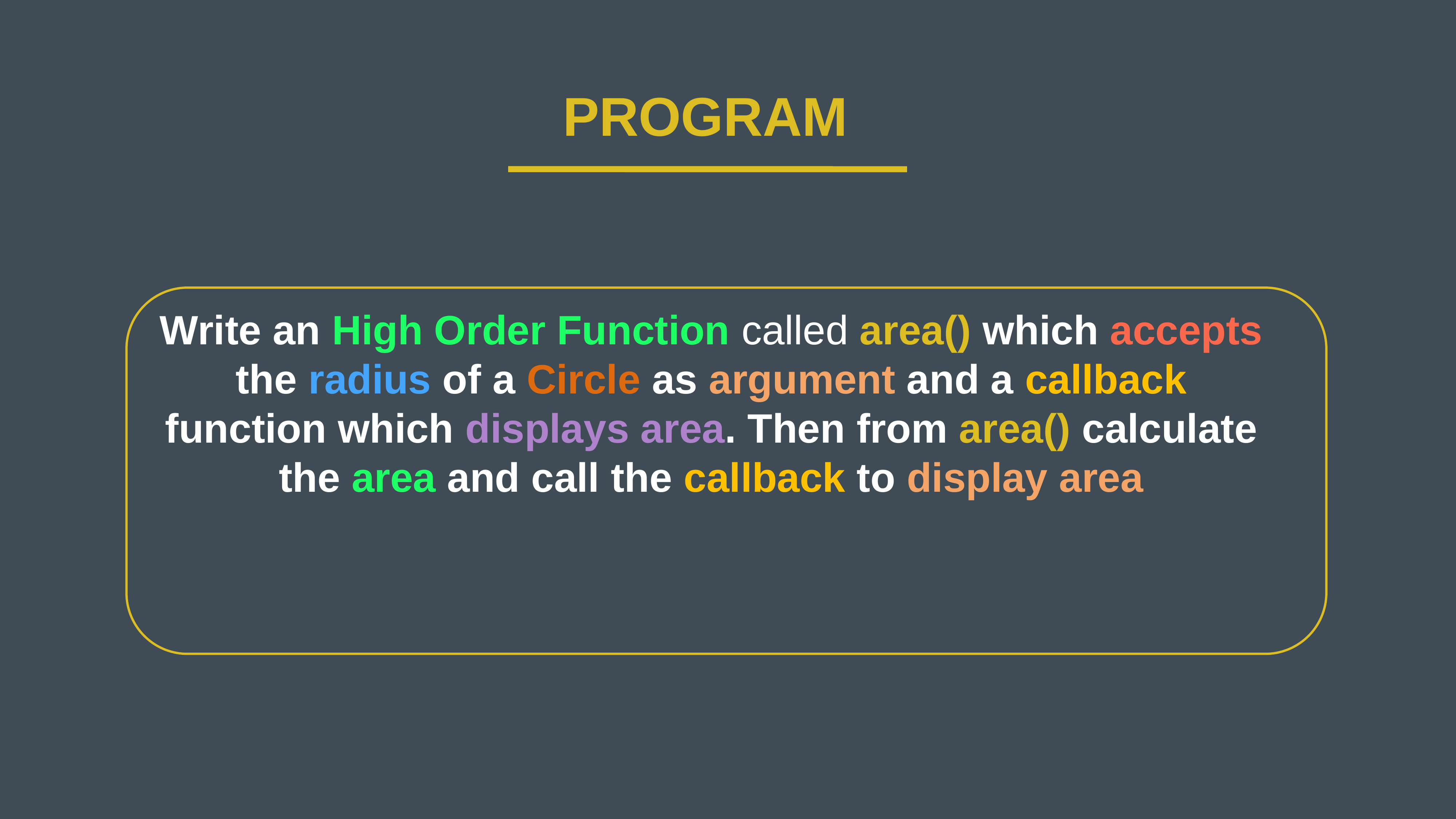

PROGRAM

Write an High Order Function called area() which accepts the radius of a Circle as argument and a callback function which displays area. Then from area() calculate the area and call the callback to display area